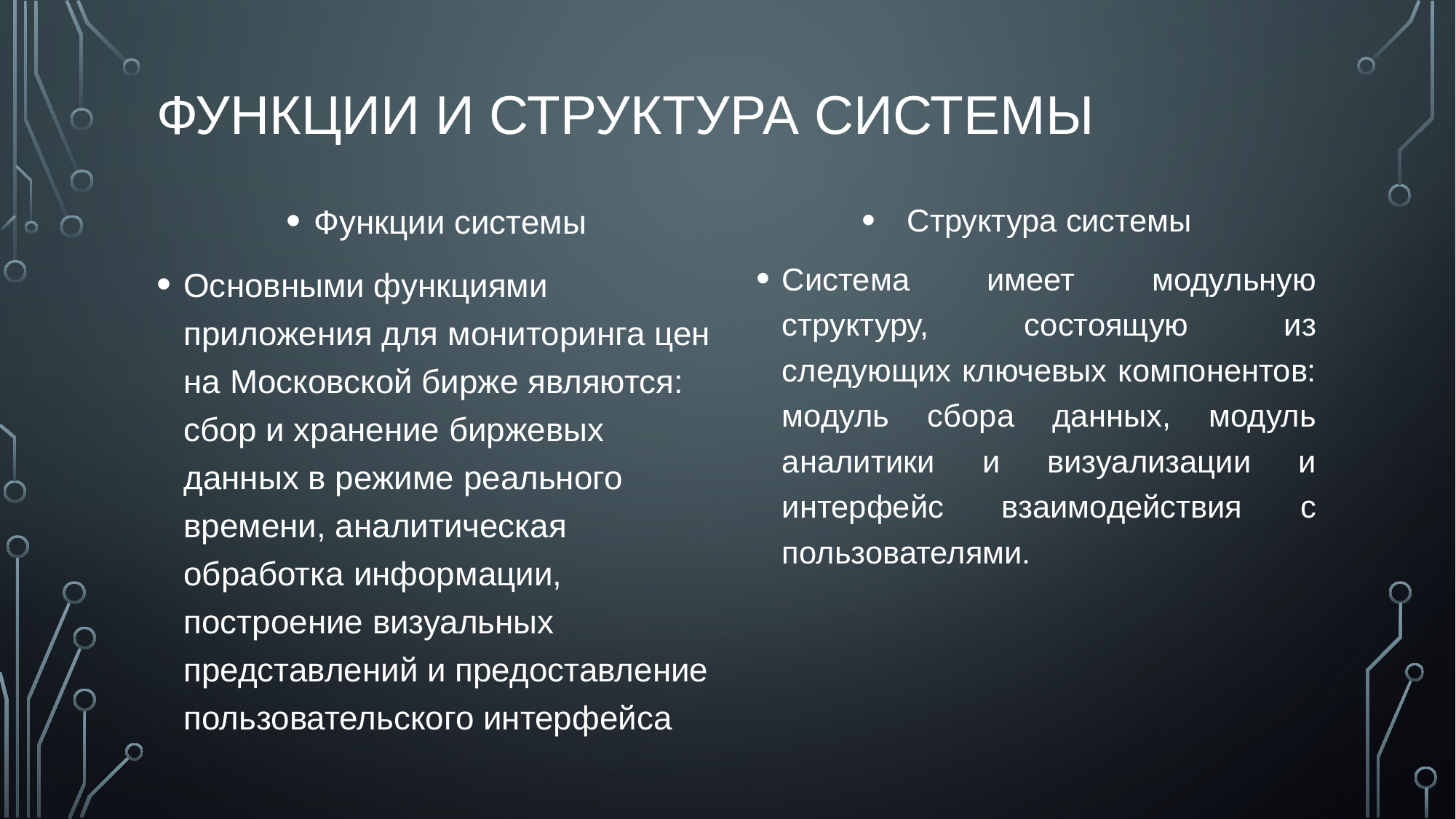

# Функции и структура системы
Функции системы
Основными функциями приложения для мониторинга цен на Московской бирже являются: сбор и хранение биржевых данных в режиме реального времени, аналитическая обработка информации, построение визуальных представлений и предоставление пользовательского интерфейса
Структура системы
Система имеет модульную структуру, состоящую из следующих ключевых компонентов: модуль сбора данных, модуль аналитики и визуализации и интерфейс взаимодействия с пользователями.